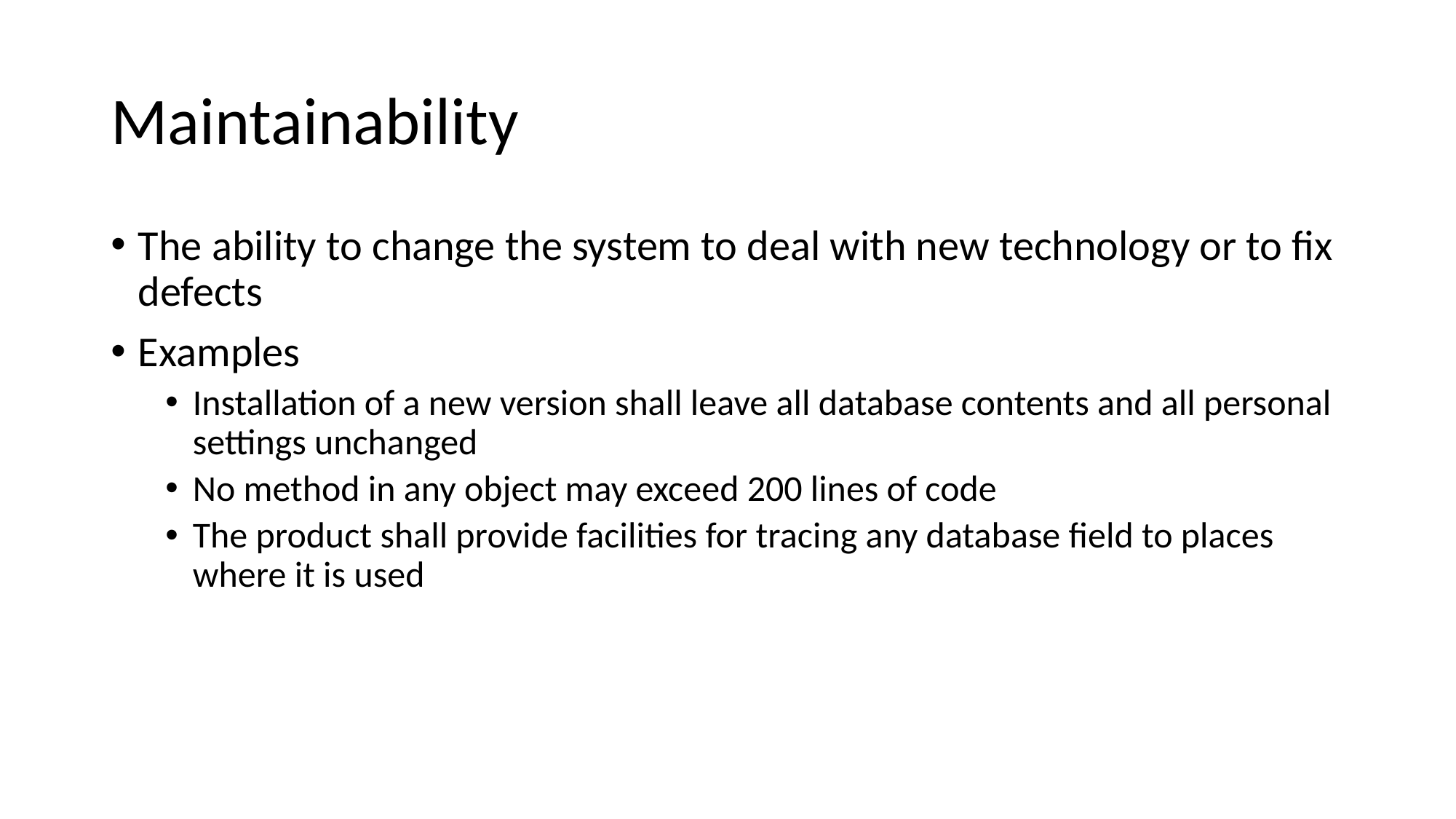

# Maintainability
The ability to change the system to deal with new technology or to fix defects
Examples
Installation of a new version shall leave all database contents and all personal settings unchanged
No method in any object may exceed 200 lines of code
The product shall provide facilities for tracing any database field to places where it is used